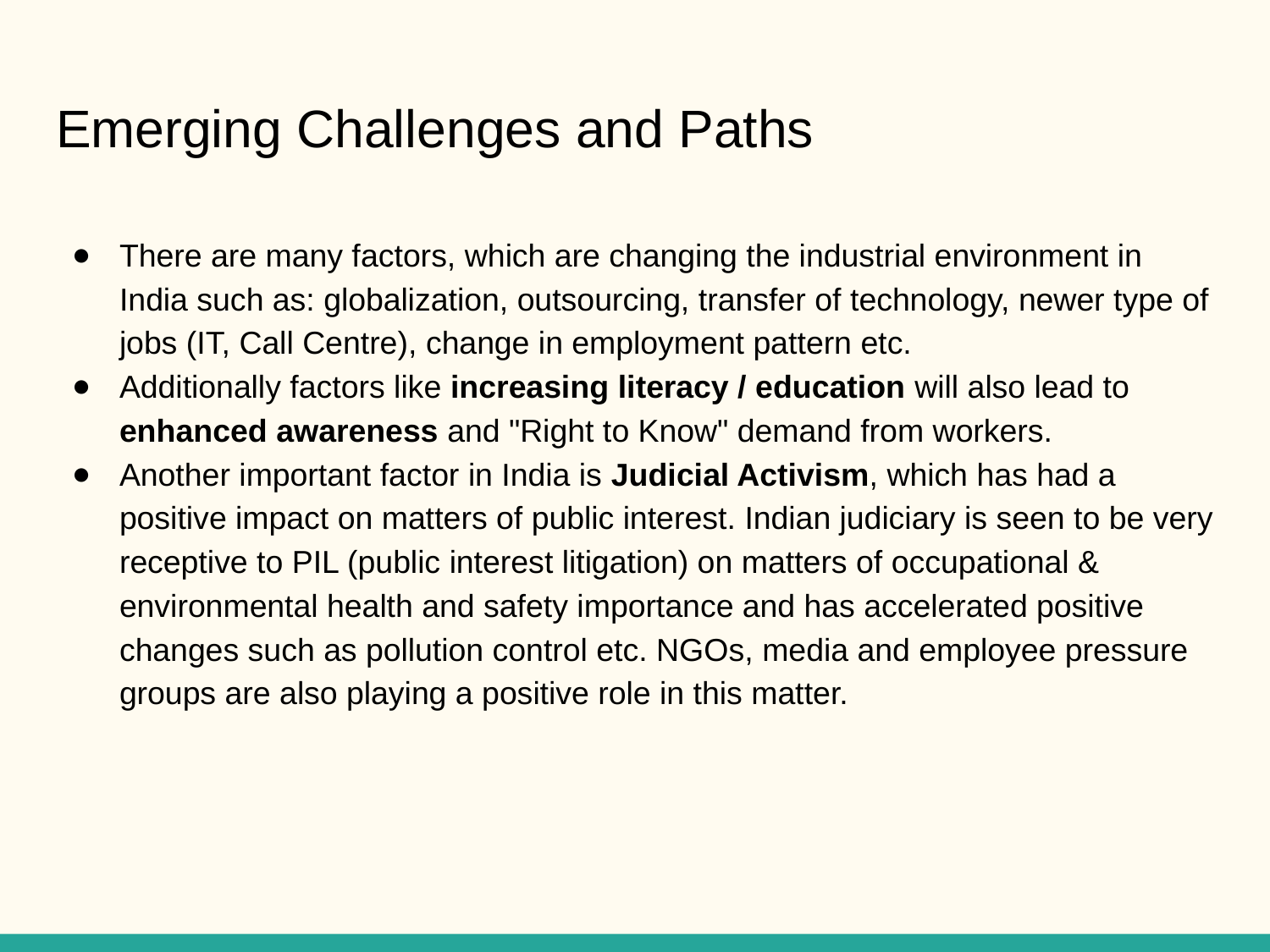

# Emerging Challenges and Paths
There are many factors, which are changing the industrial environment in India such as: globalization, outsourcing, transfer of technology, newer type of jobs (IT, Call Centre), change in employment pattern etc.
Additionally factors like increasing literacy / education will also lead to enhanced awareness and "Right to Know" demand from workers.
Another important factor in India is Judicial Activism, which has had a positive impact on matters of public interest. Indian judiciary is seen to be very receptive to PIL (public interest litigation) on matters of occupational & environmental health and safety importance and has accelerated positive changes such as pollution control etc. NGOs, media and employee pressure groups are also playing a positive role in this matter.